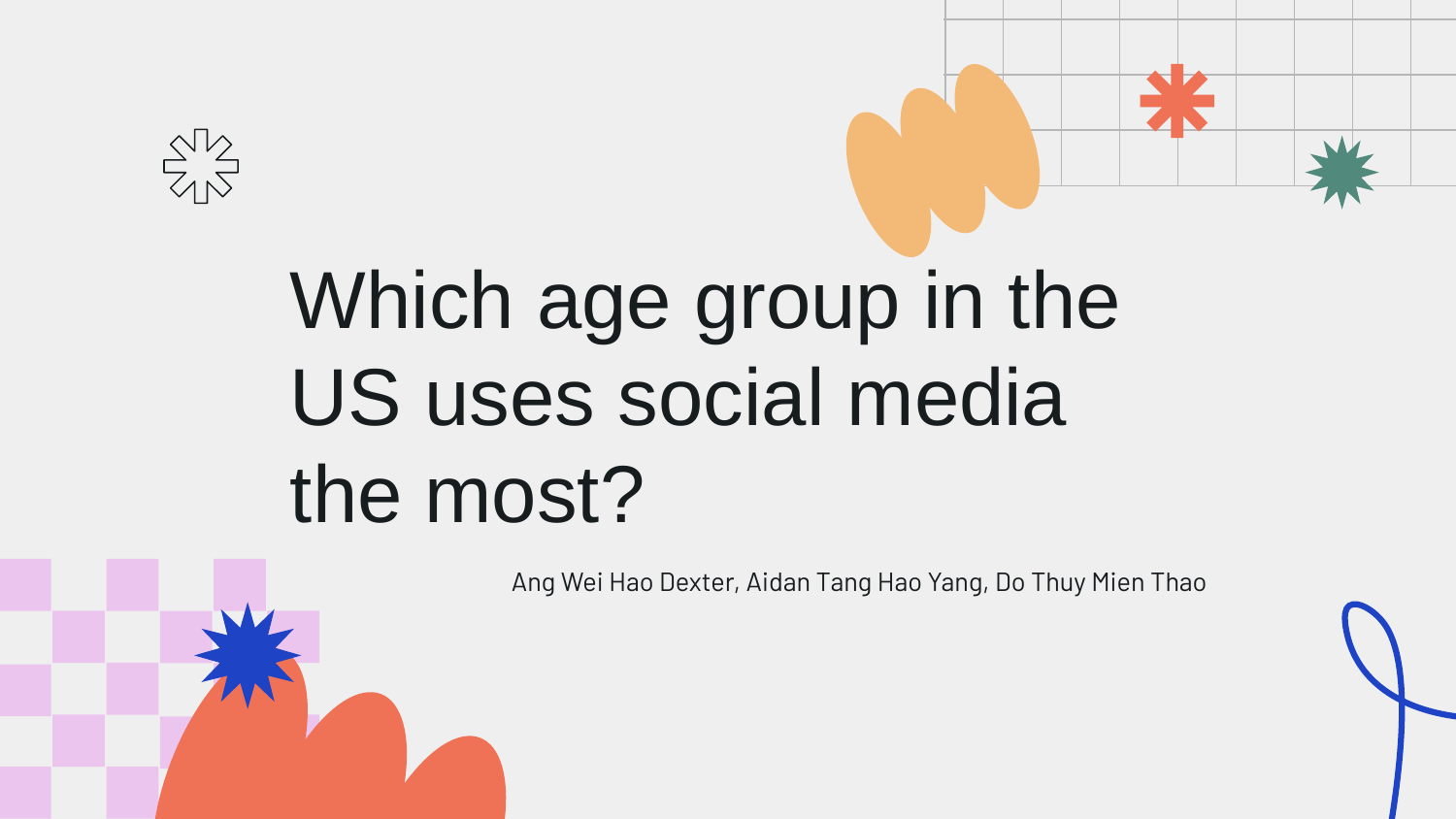

# Which age group in the US uses social media the most?
Ang Wei Hao Dexter, Aidan Tang Hao Yang, Do Thuy Mien Thao